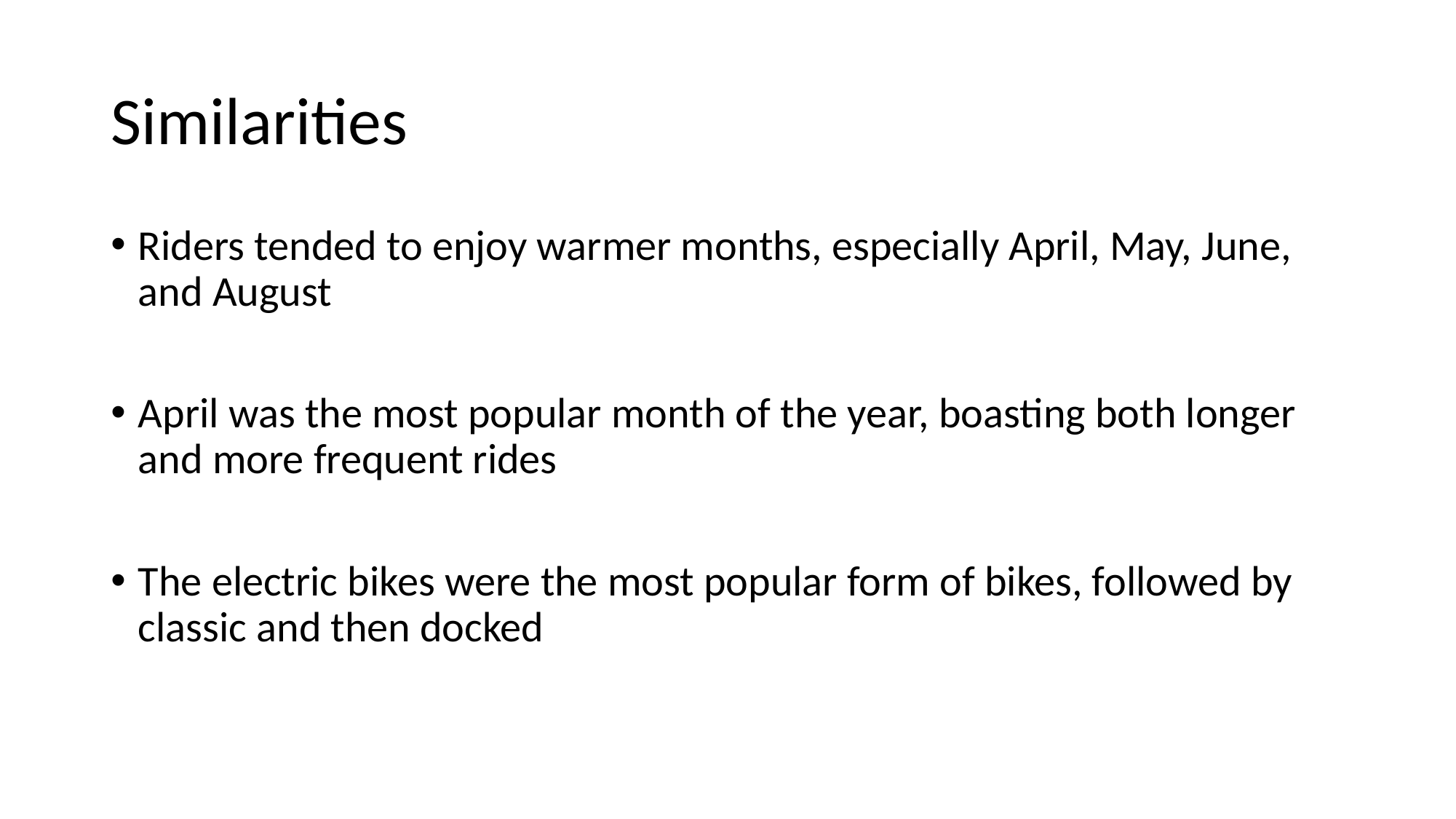

# Similarities
Riders tended to enjoy warmer months, especially April, May, June, and August

April was the most popular month of the year, boasting both longer and more frequent rides

The electric bikes were the most popular form of bikes, followed by classic and then docked